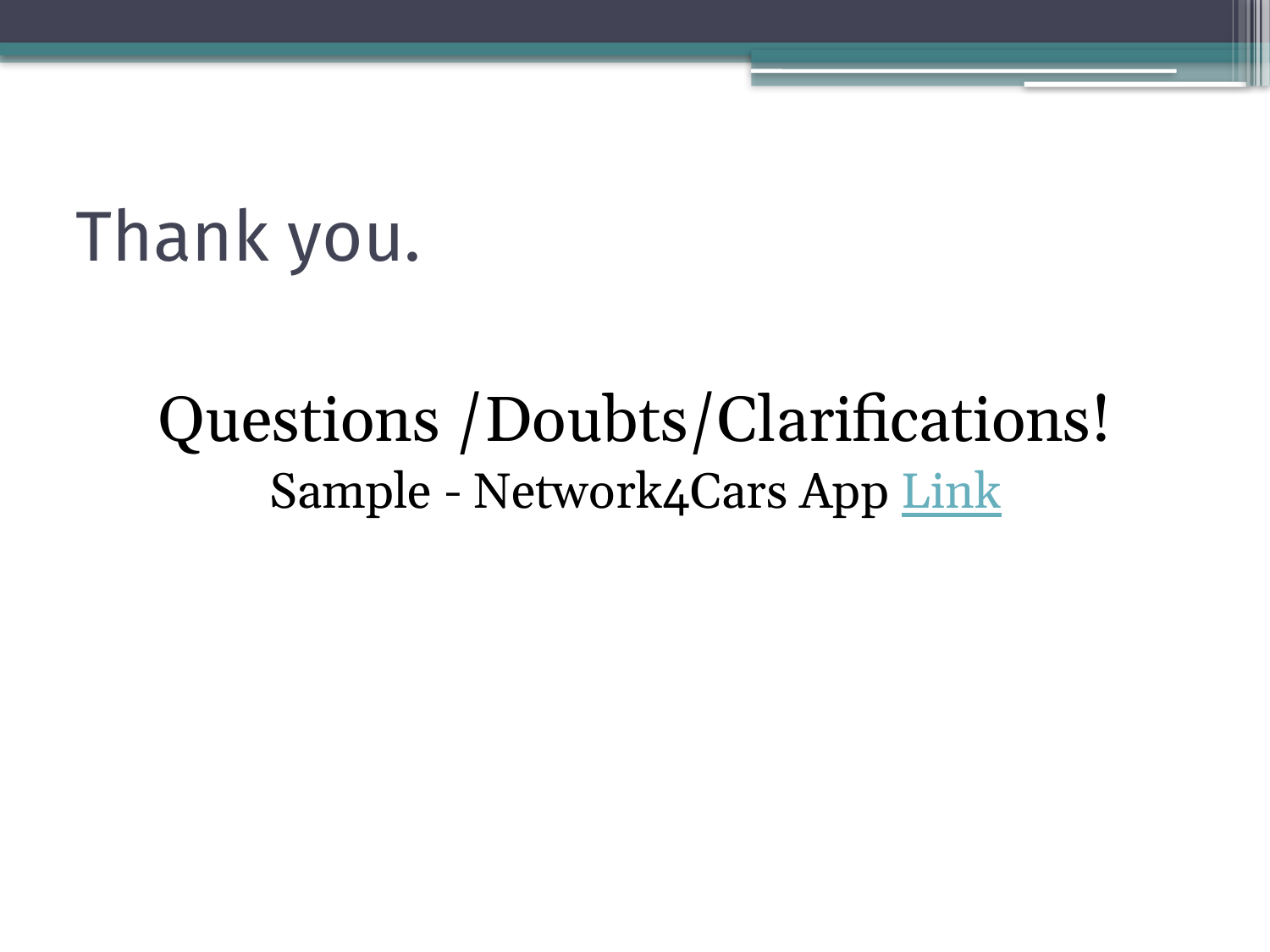

# Thank you.
Questions /Doubts/Clarifications!
Sample - Network4Cars App Link